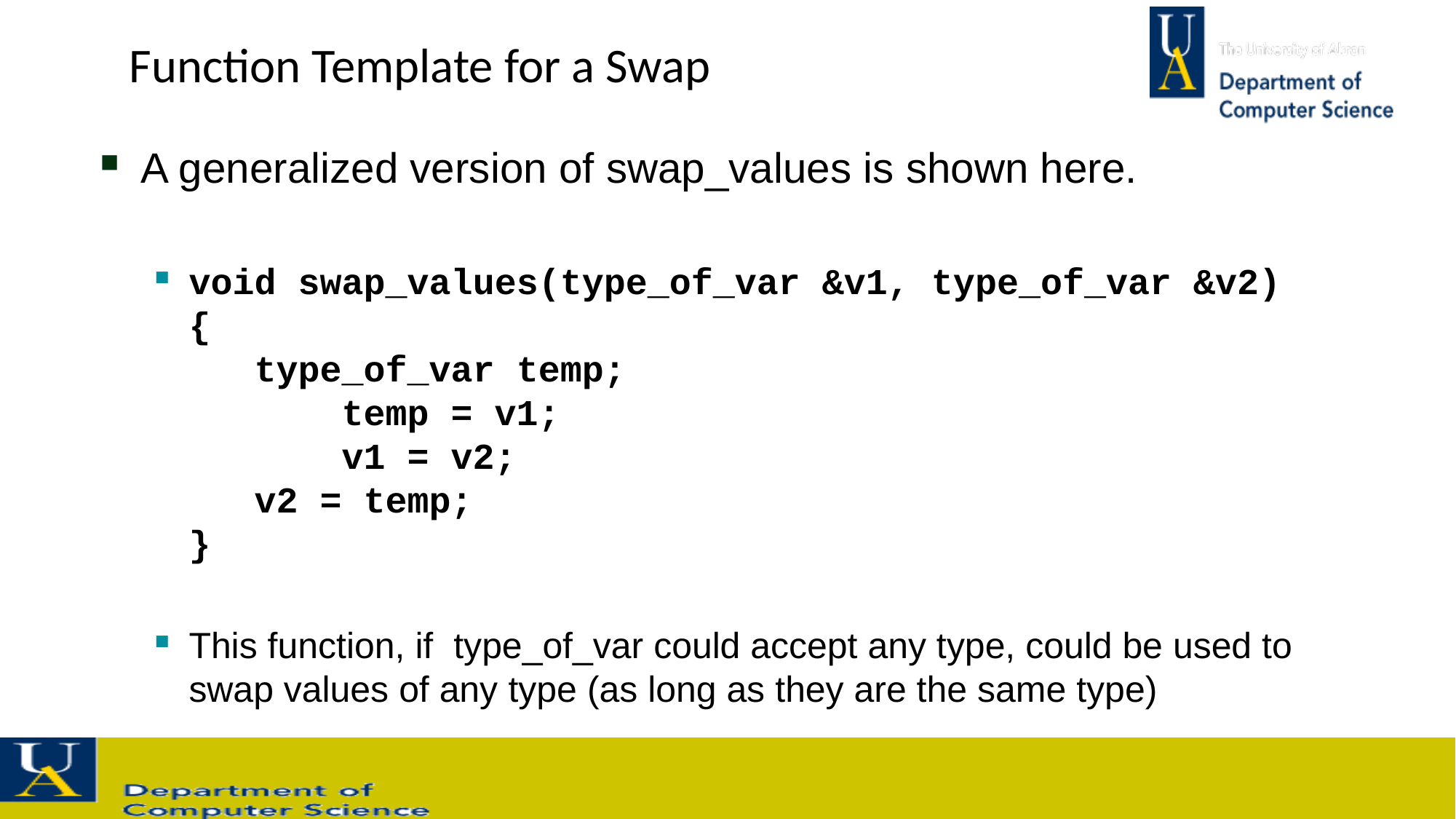

# Function Template for a Swap
A generalized version of swap_values is shown here.

void swap_values(type_of_var &v1, type_of_var &v2)
{
   type_of_var temp;
	  temp = v1;
	  v1 = v2;
   v2 = temp;
}

This function, if  type_of_var could accept any type, could be used to swap values of any type (as long as they are the same type)